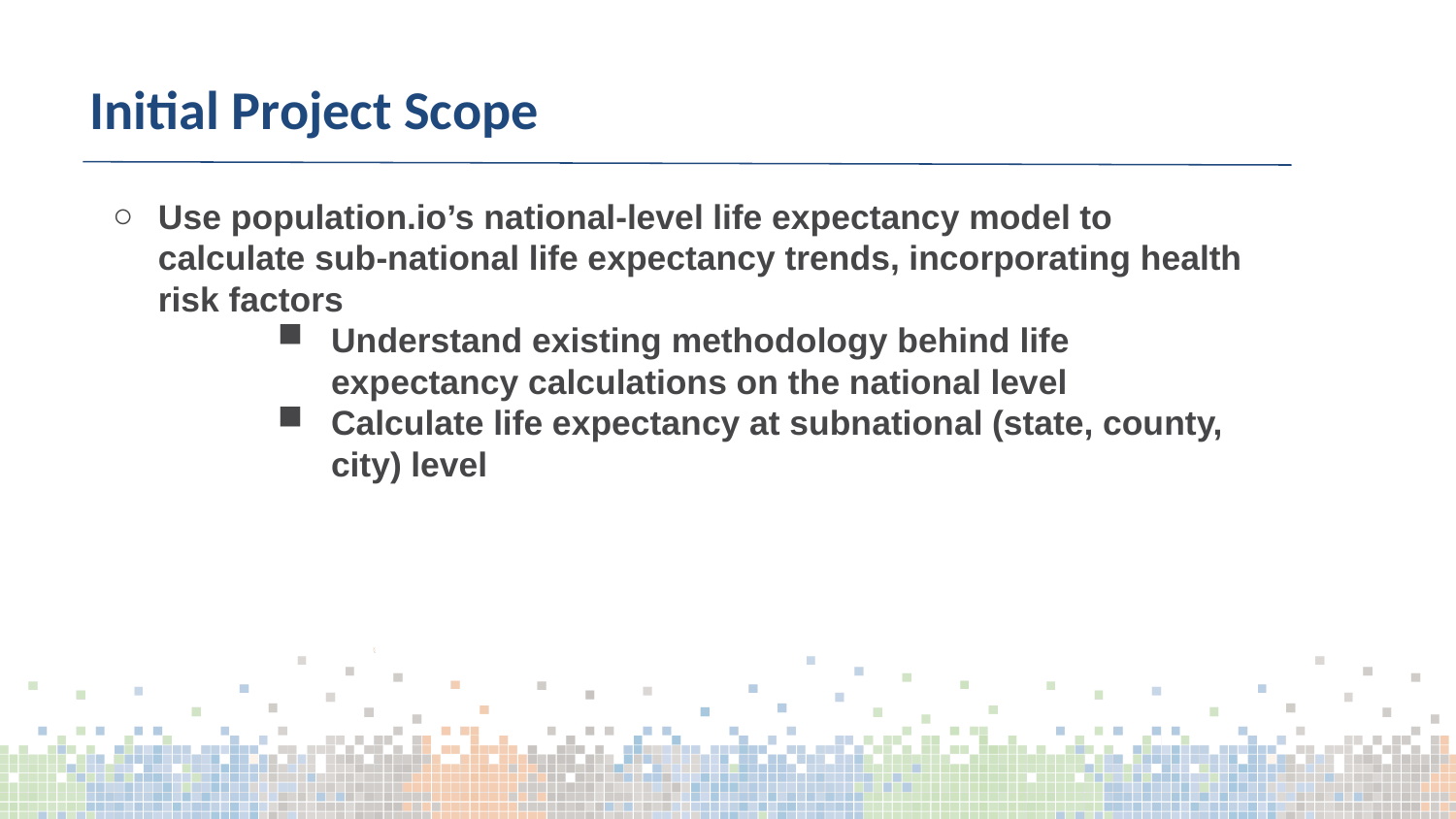

# Initial Project Scope
Use population.io’s national-level life expectancy model to calculate sub-national life expectancy trends, incorporating health risk factors
Understand existing methodology behind life expectancy calculations on the national level
Calculate life expectancy at subnational (state, county, city) level